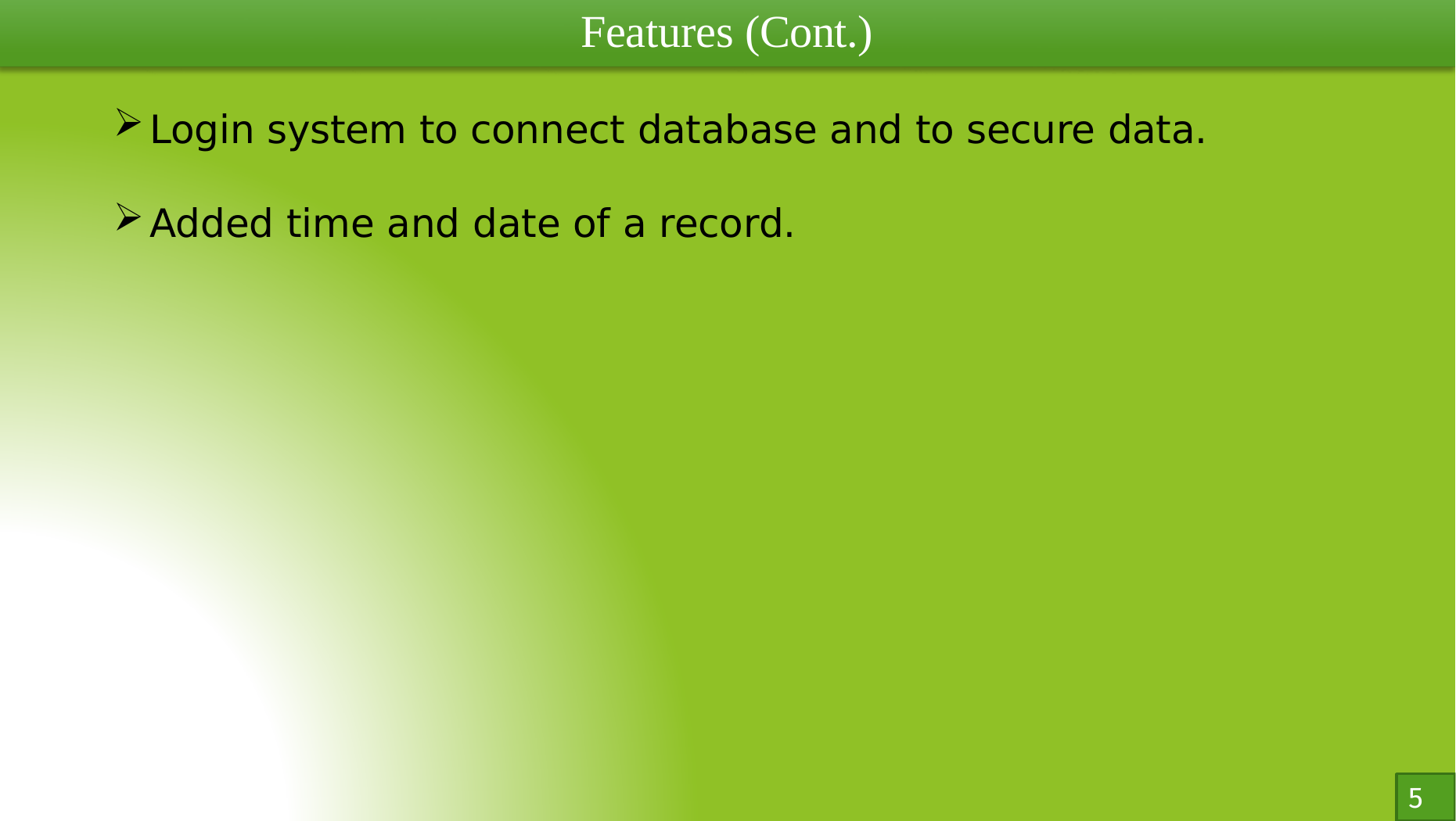

# Features (Cont.)
Login system to connect database and to secure data.

Added time and date of a record.

5